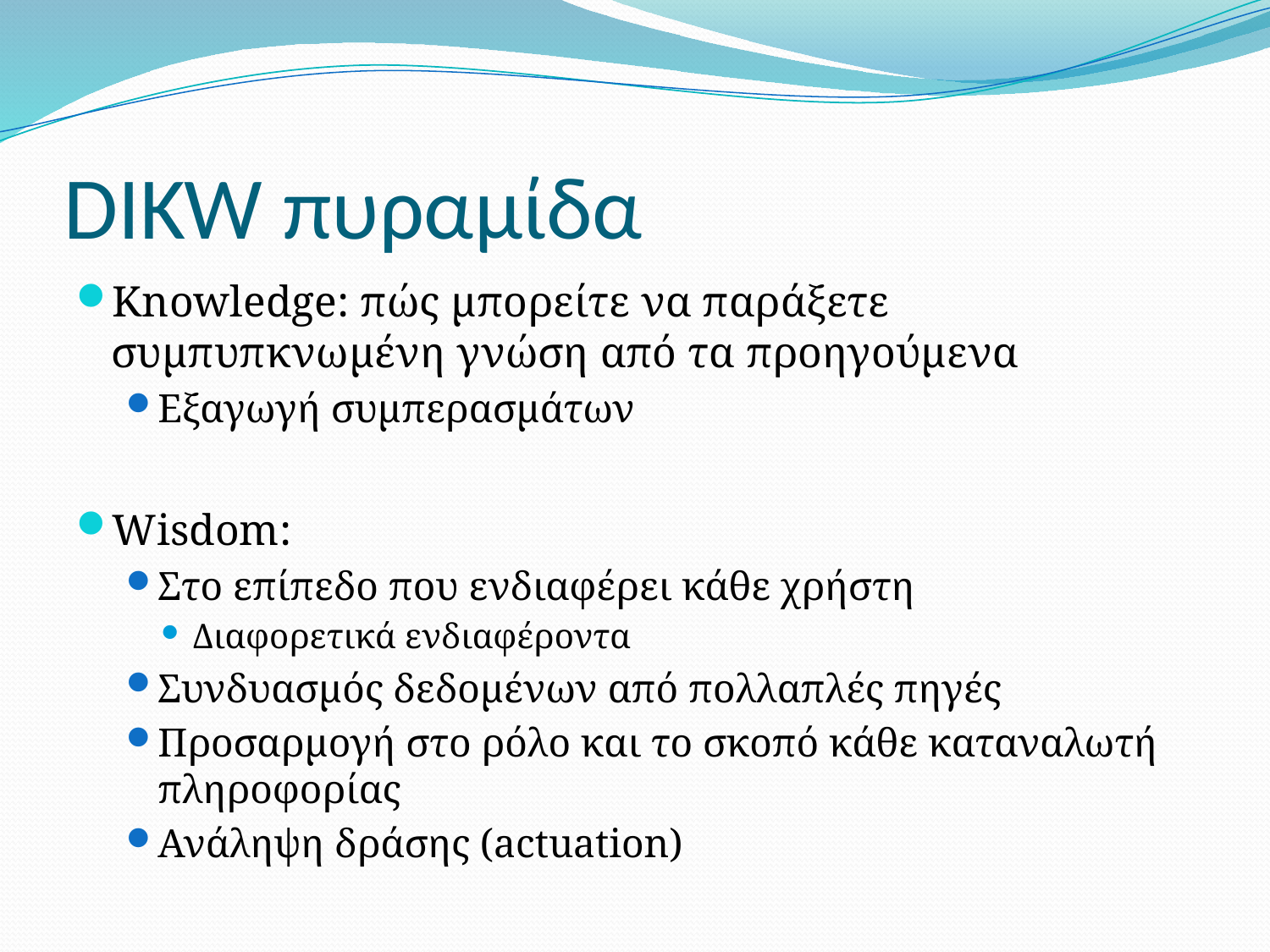

# DIKW πυραμίδα
Knowledge: πώς μπορείτε να παράξετε συμπυπκνωμένη γνώση από τα προηγούμενα
Εξαγωγή συμπερασμάτων

Wisdom:
Στο επίπεδο που ενδιαφέρει κάθε χρήστη
Διαφορετικά ενδιαφέροντα
Συνδυασμός δεδομένων από πολλαπλές πηγές
Προσαρμογή στο ρόλο και το σκοπό κάθε καταναλωτή πληροφορίας
Ανάληψη δράσης (actuation)